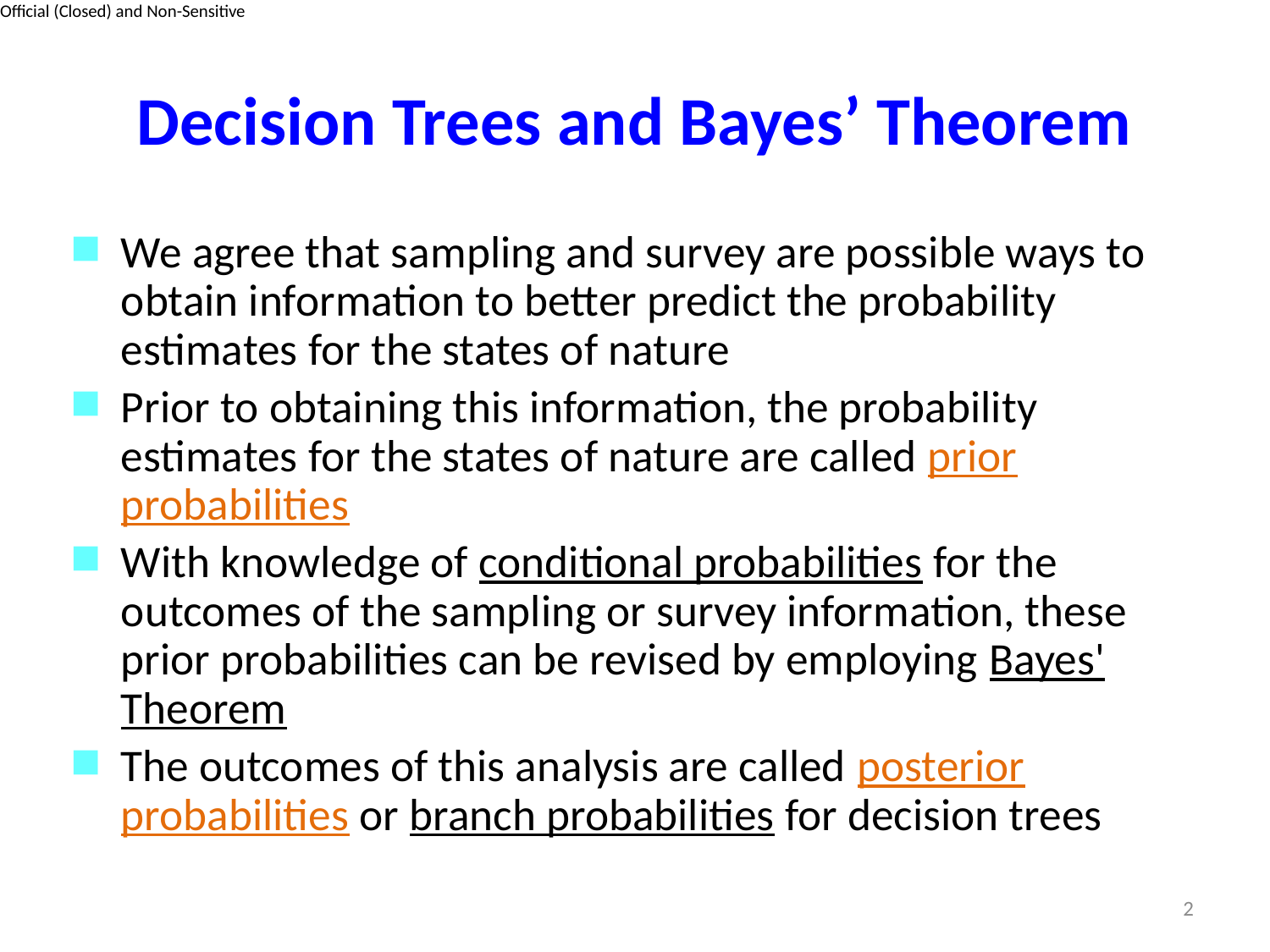

# Decision Trees and Bayes’ Theorem
We agree that sampling and survey are possible ways to obtain information to better predict the probability estimates for the states of nature
Prior to obtaining this information, the probability estimates for the states of nature are called prior probabilities
With knowledge of conditional probabilities for the outcomes of the sampling or survey information, these prior probabilities can be revised by employing Bayes' Theorem
The outcomes of this analysis are called posterior probabilities or branch probabilities for decision trees
2